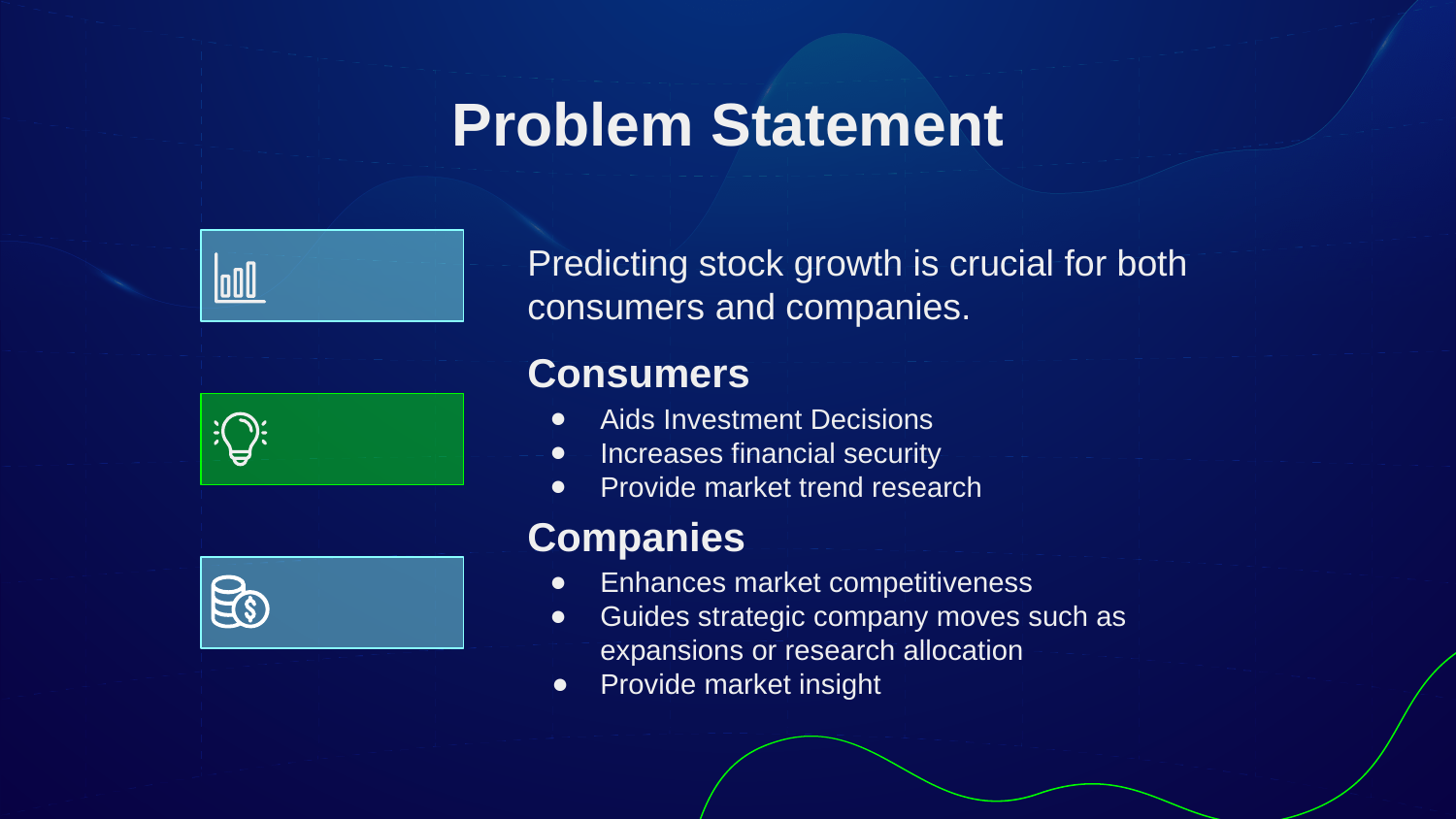

# Problem Statement
Predicting stock growth is crucial for both consumers and companies.

Consumers
Aids Investment Decisions
Increases financial security
Provide market trend research

Companies
Enhances market competitiveness
Guides strategic company moves such as expansions or research allocation
Provide market insight